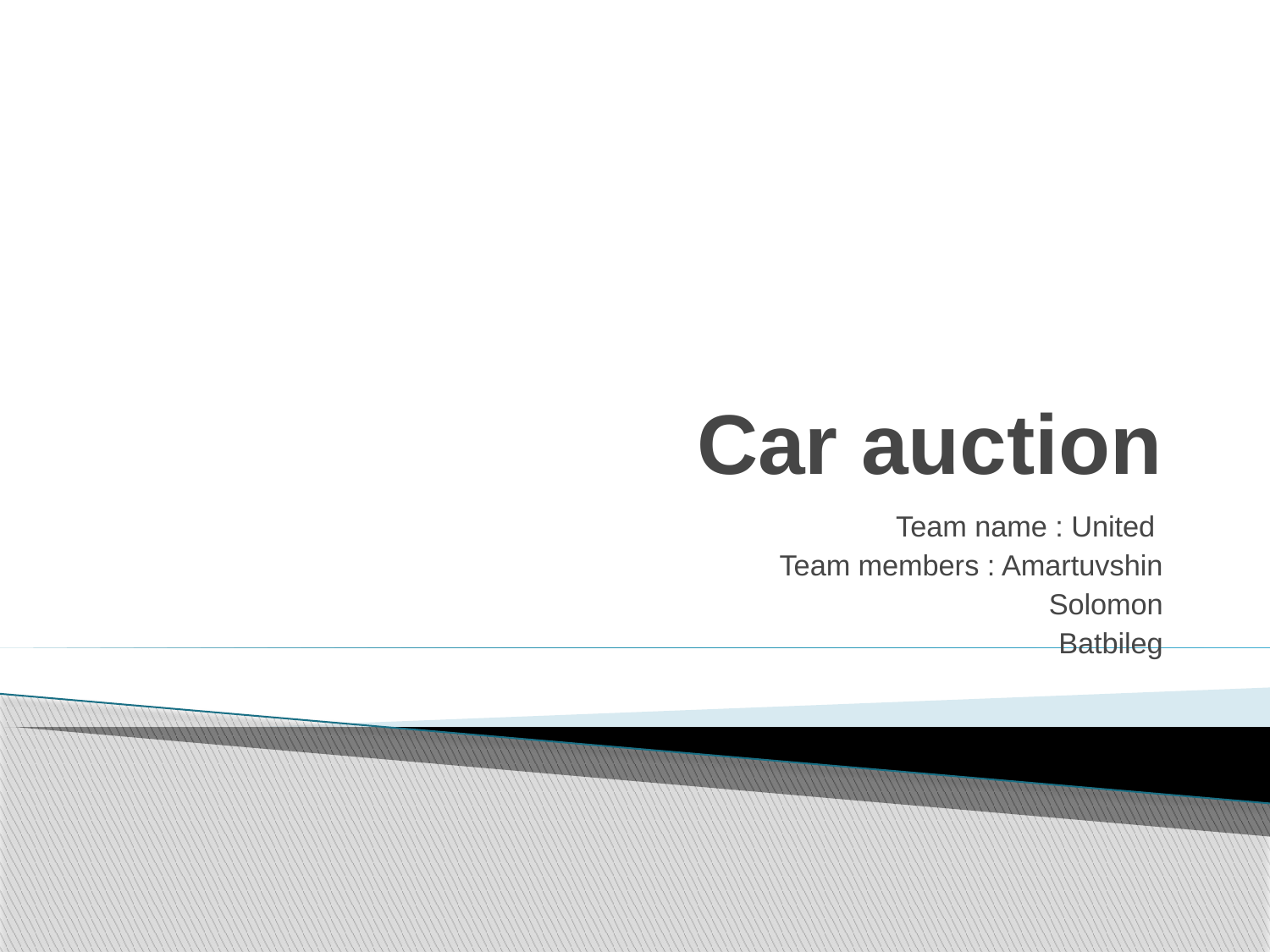

# Car auction
Team name : United
Team members : Amartuvshin
Solomon
Batbileg